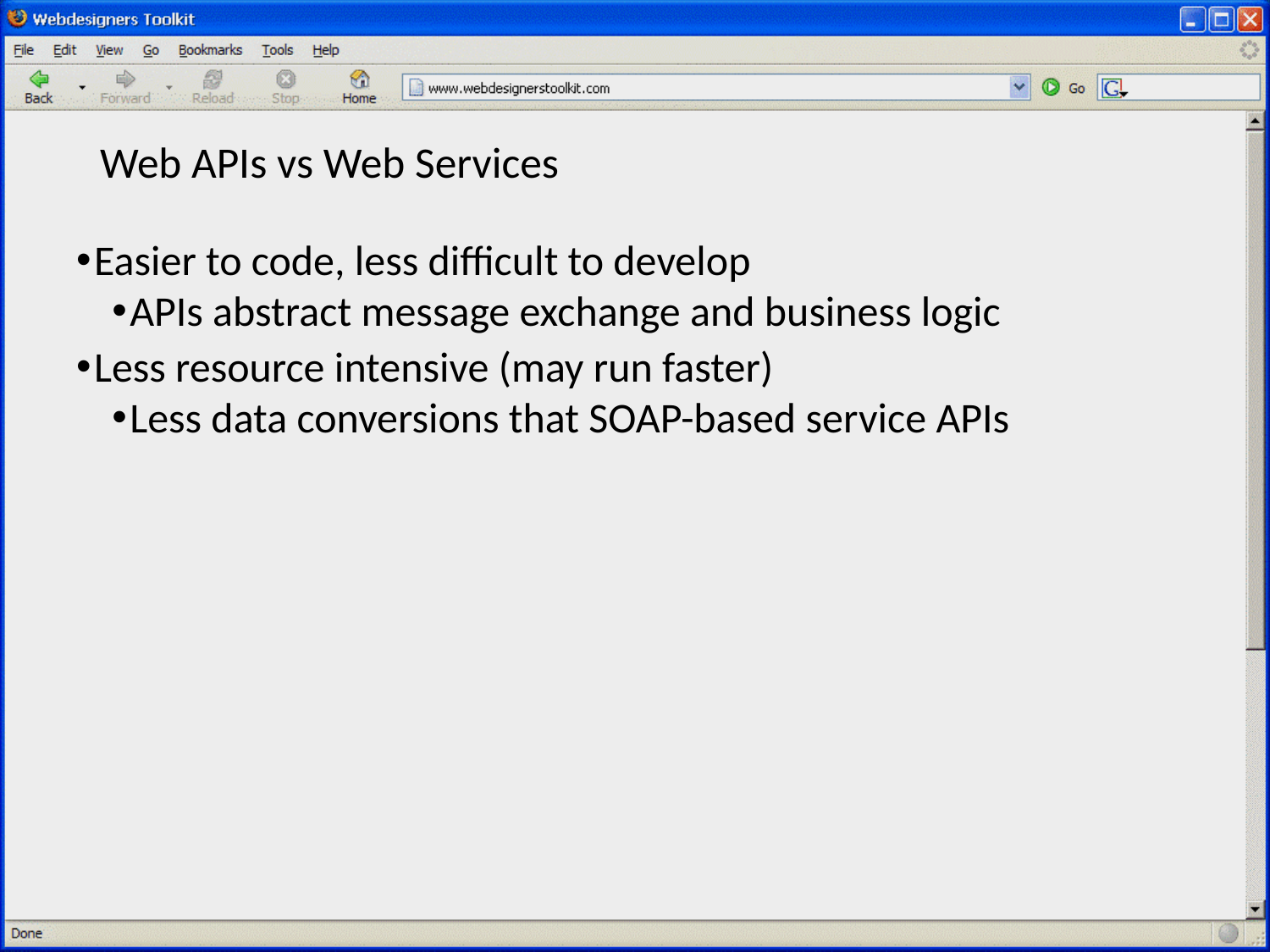

# Web APIs vs Web Services
Easier to code, less difficult to develop
APIs abstract message exchange and business logic
Less resource intensive (may run faster)
Less data conversions that SOAP-based service APIs